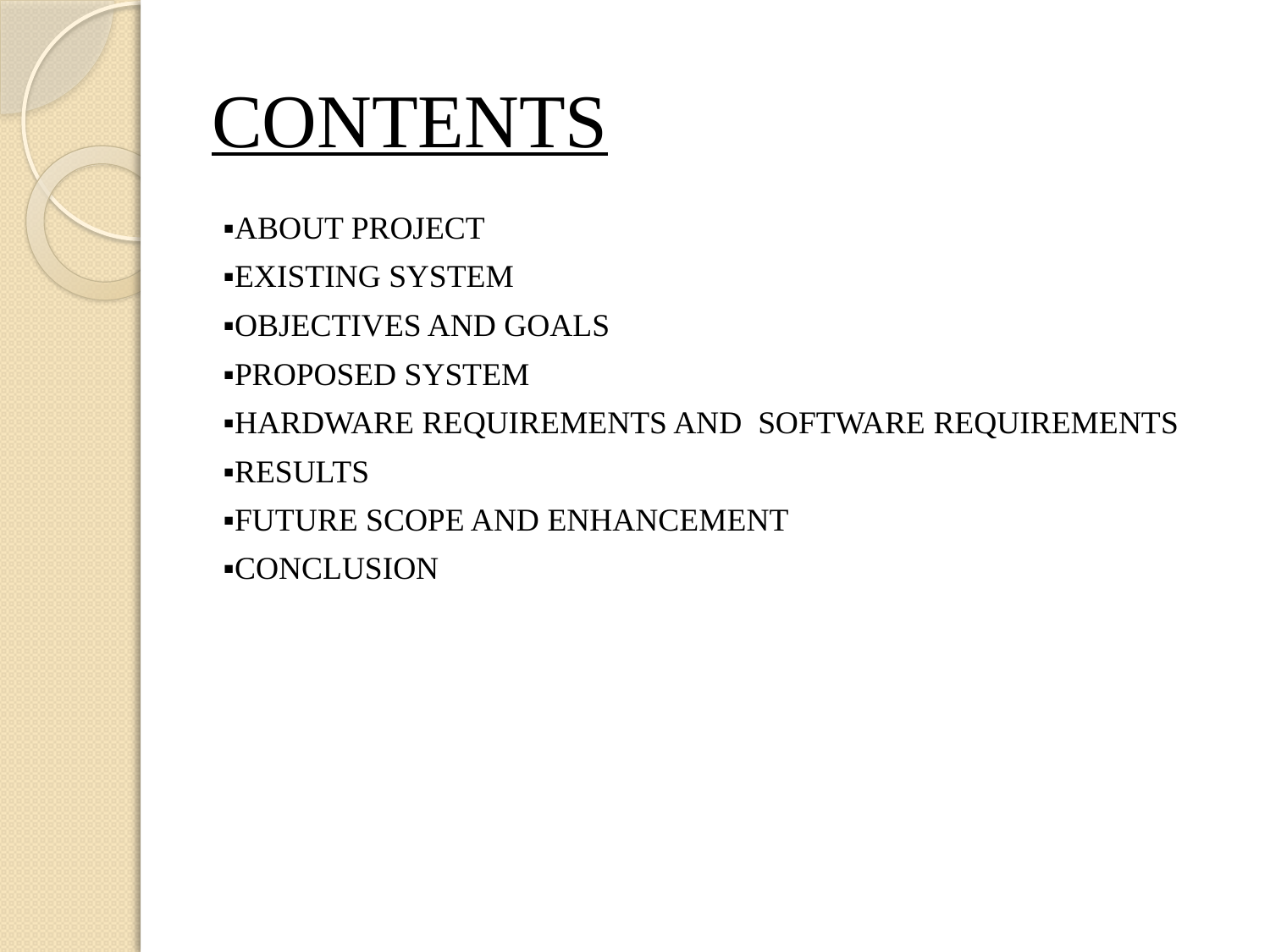

# CONTENTS
▪ABOUT PROJECT
▪EXISTING SYSTEM
▪OBJECTIVES AND GOALS
▪PROPOSED SYSTEM
▪HARDWARE REQUIREMENTS AND  SOFTWARE REQUIREMENTS
▪RESULTS
▪FUTURE SCOPE AND ENHANCEMENT
▪CONCLUSION